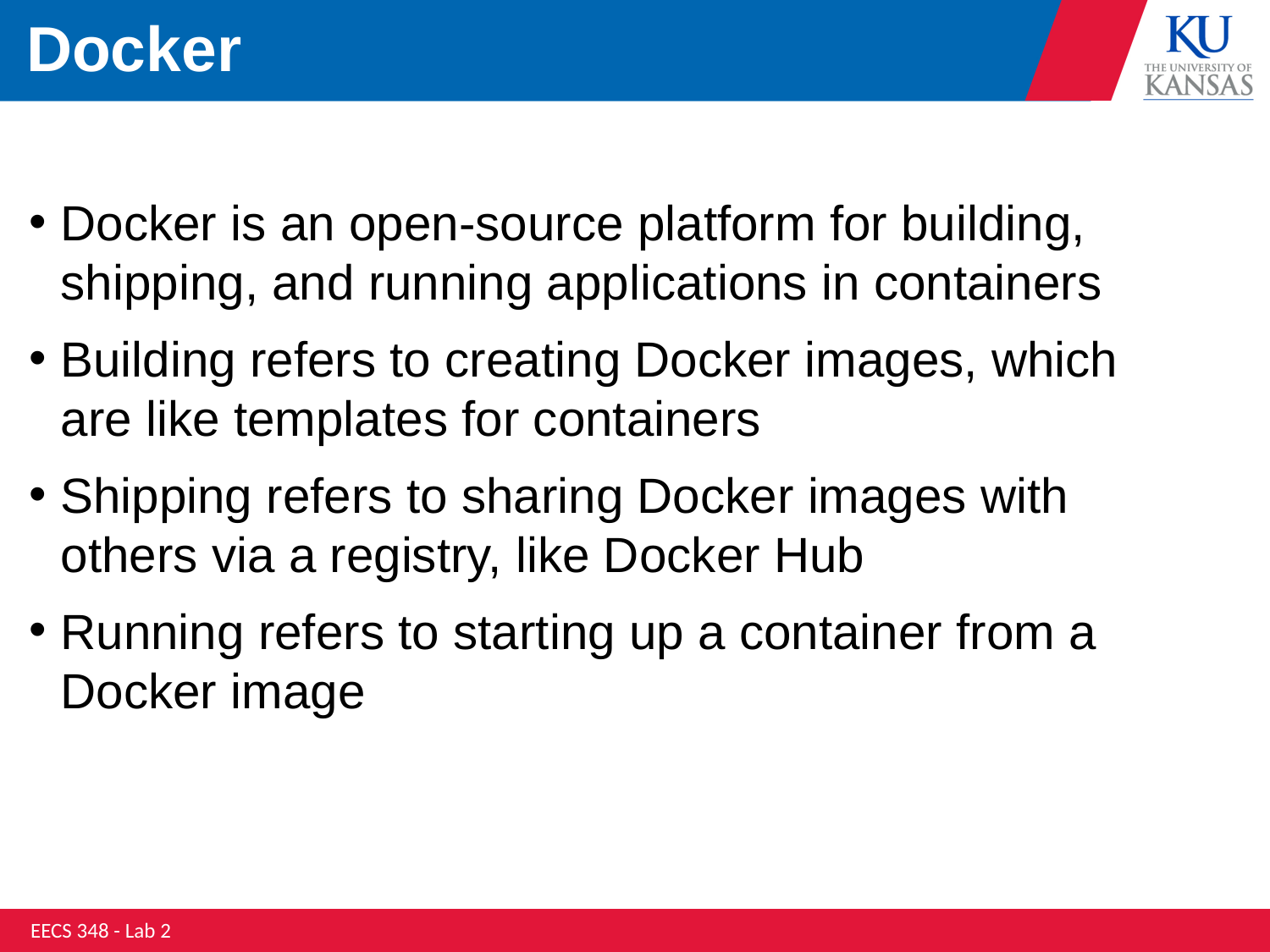

# Docker
Docker is an open-source platform for building, shipping, and running applications in containers
Building refers to creating Docker images, which are like templates for containers
Shipping refers to sharing Docker images with others via a registry, like Docker Hub
Running refers to starting up a container from a Docker image

EECS 348 - Lab 2